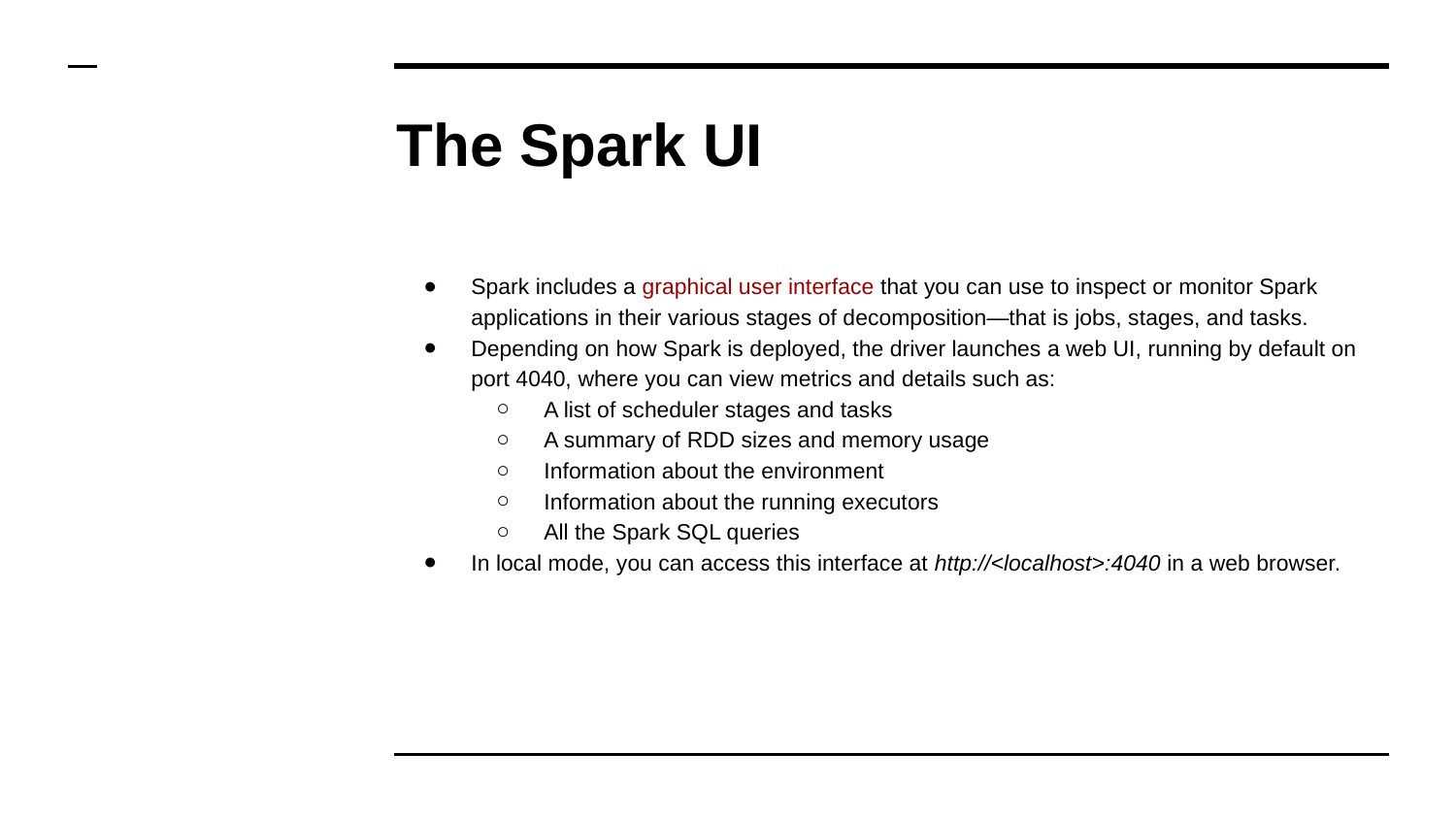

# The Spark UI
Spark includes a graphical user interface that you can use to inspect or monitor Spark applications in their various stages of decomposition—that is jobs, stages, and tasks.
Depending on how Spark is deployed, the driver launches a web UI, running by default on port 4040, where you can view metrics and details such as:
A list of scheduler stages and tasks
A summary of RDD sizes and memory usage
Information about the environment
Information about the running executors
All the Spark SQL queries
In local mode, you can access this interface at http://<localhost>:4040 in a web browser.